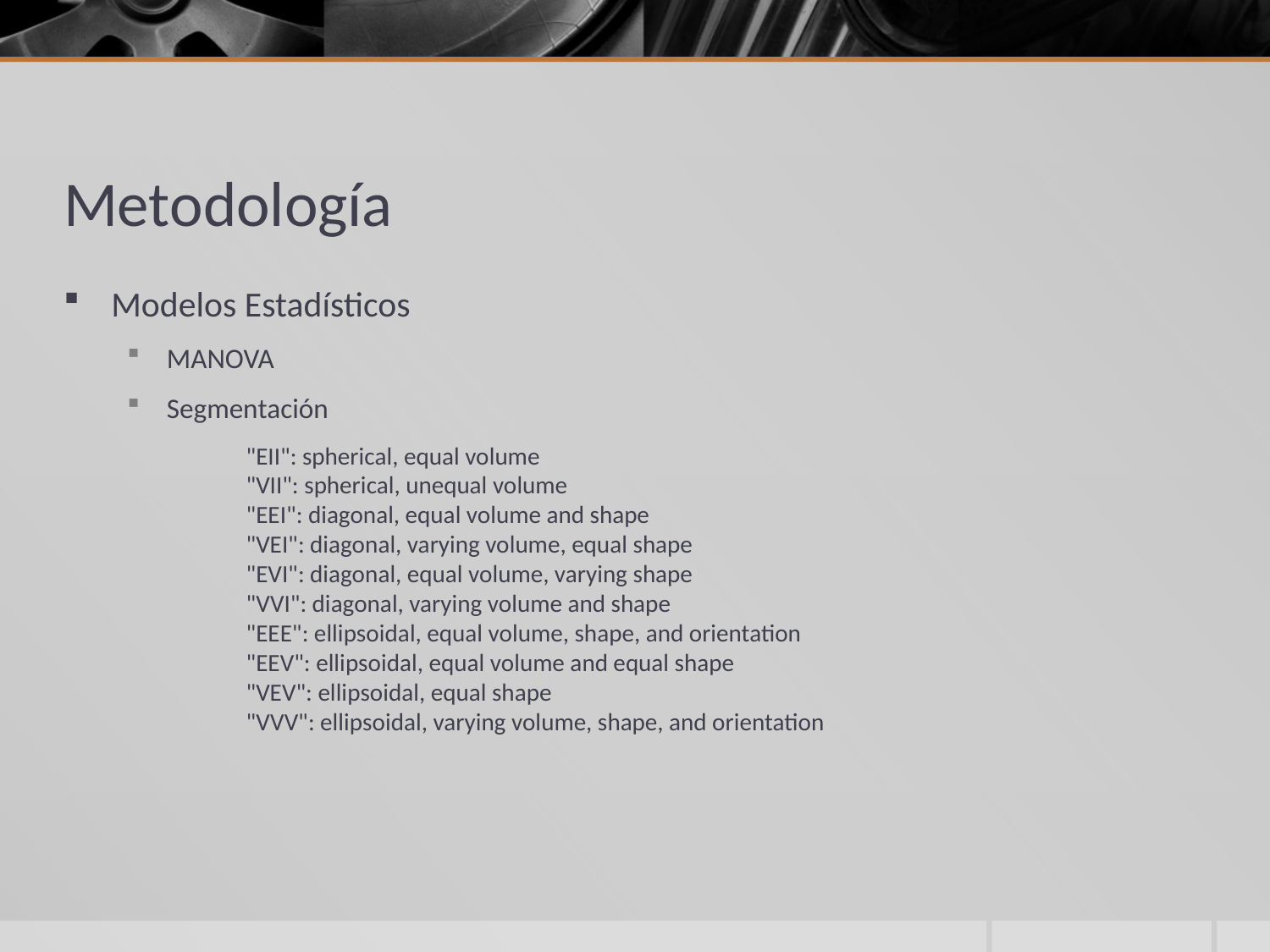

# Metodología
Modelos Estadísticos
MANOVA
Segmentación
"EII": spherical, equal volume 
"VII": spherical, unequal volume 
"EEI": diagonal, equal volume and shape
"VEI": diagonal, varying volume, equal shape
"EVI": diagonal, equal volume, varying shape 
"VVI": diagonal, varying volume and shape 
"EEE": ellipsoidal, equal volume, shape, and orientation 
"EEV": ellipsoidal, equal volume and equal shape
"VEV": ellipsoidal, equal shape 
"VVV": ellipsoidal, varying volume, shape, and orientation